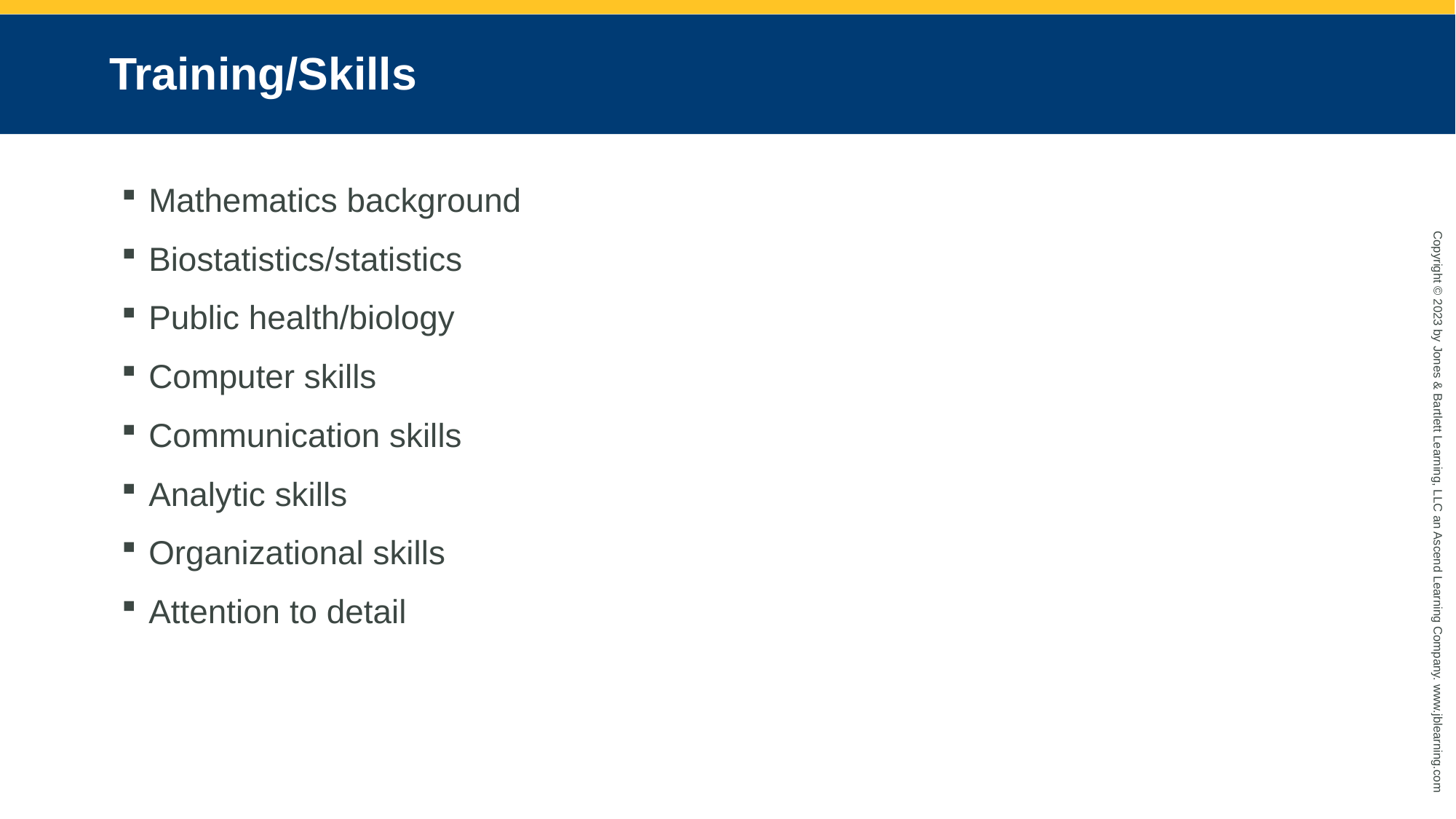

# Training/Skills
Mathematics background
Biostatistics/statistics
Public health/biology
Computer skills
Communication skills
Analytic skills
Organizational skills
Attention to detail